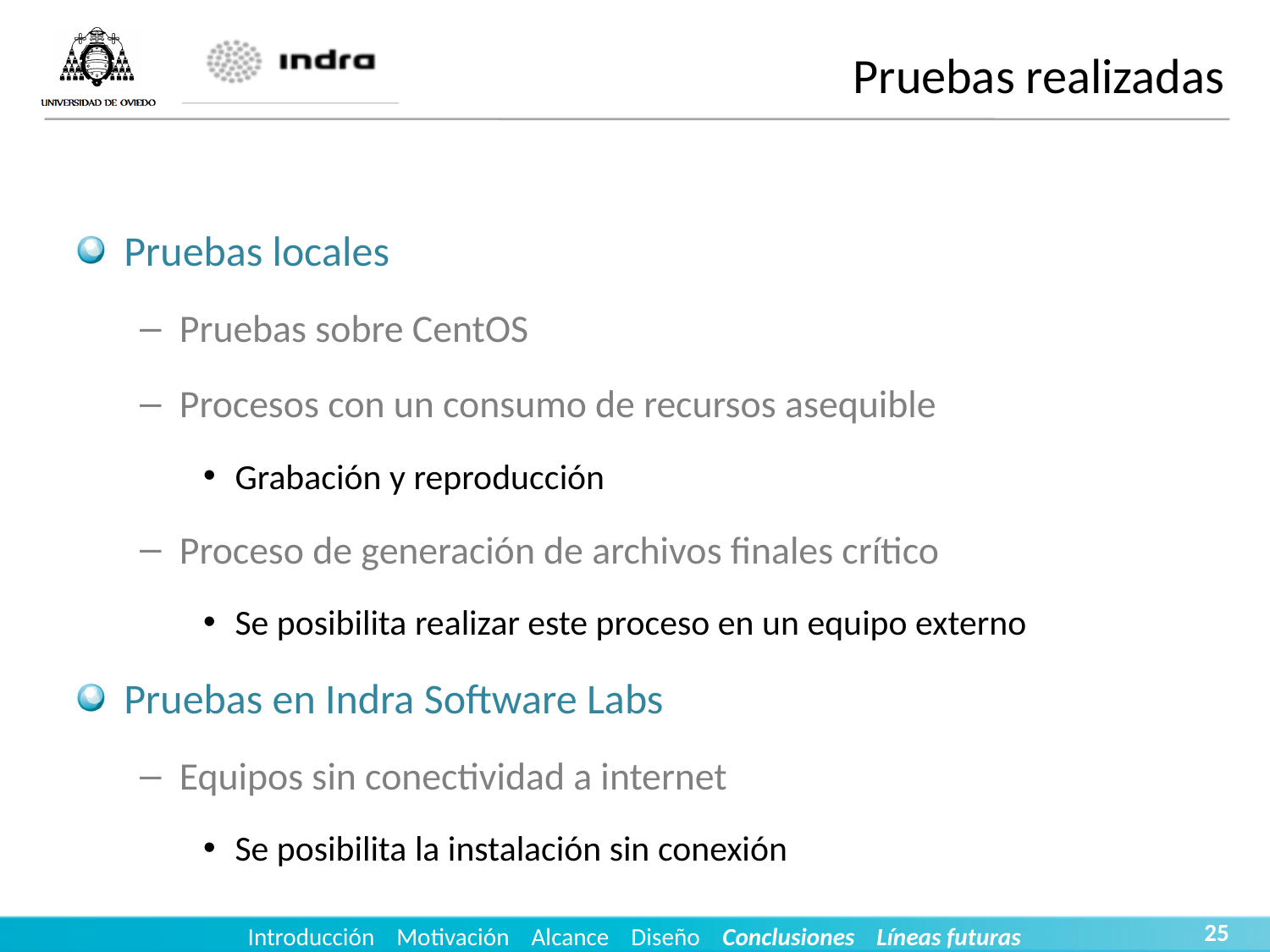

# Pruebas realizadas
Pruebas locales
Pruebas sobre CentOS
Procesos con un consumo de recursos asequible
Grabación y reproducción
Proceso de generación de archivos finales crítico
Se posibilita realizar este proceso en un equipo externo
Pruebas en Indra Software Labs
Equipos sin conectividad a internet
Se posibilita la instalación sin conexión

25
Introducción    Motivación    Alcance    Diseño    Conclusiones    Líneas futuras